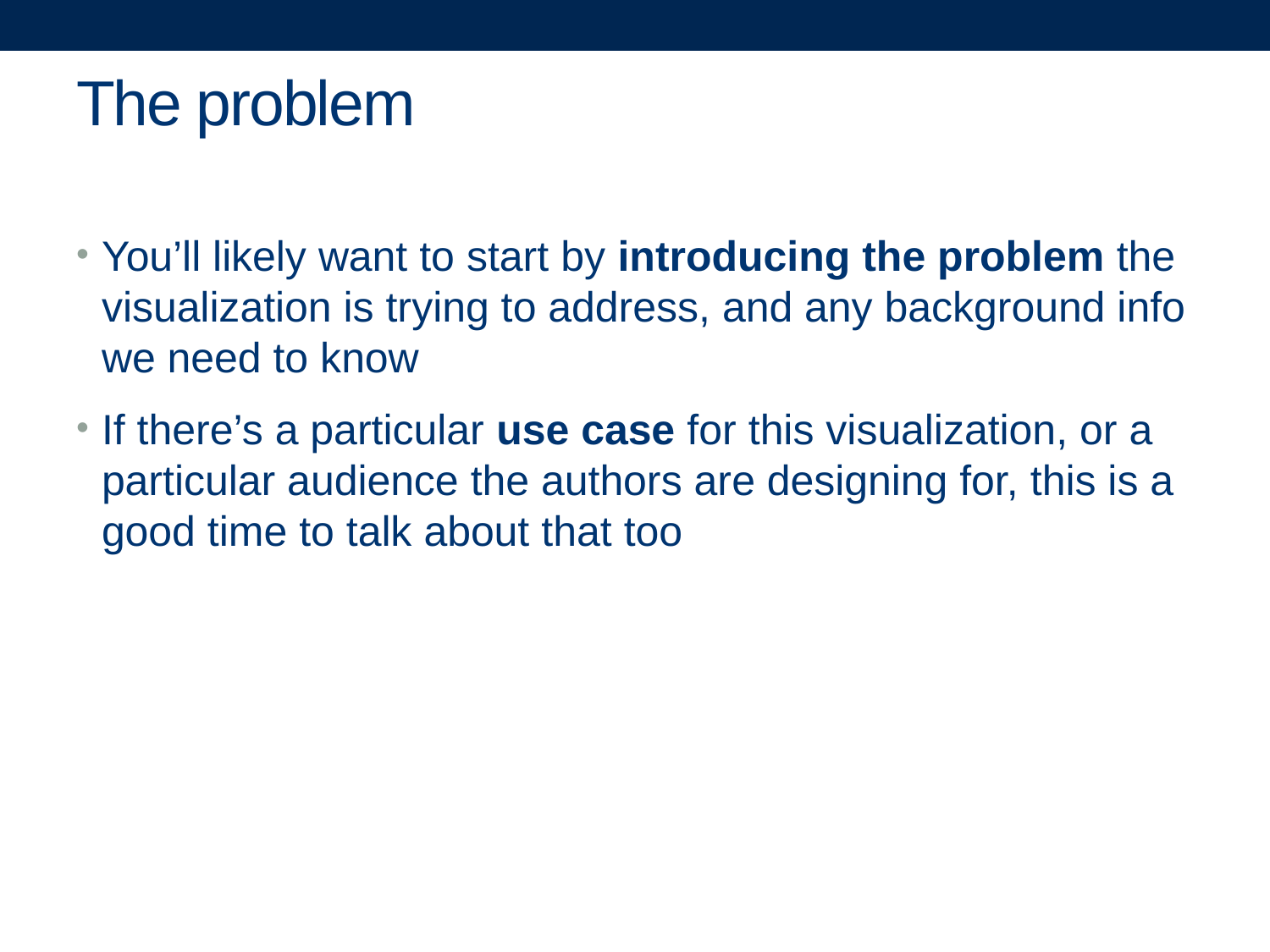

# The problem
You’ll likely want to start by introducing the problem the visualization is trying to address, and any background info we need to know
If there’s a particular use case for this visualization, or a particular audience the authors are designing for, this is a good time to talk about that too